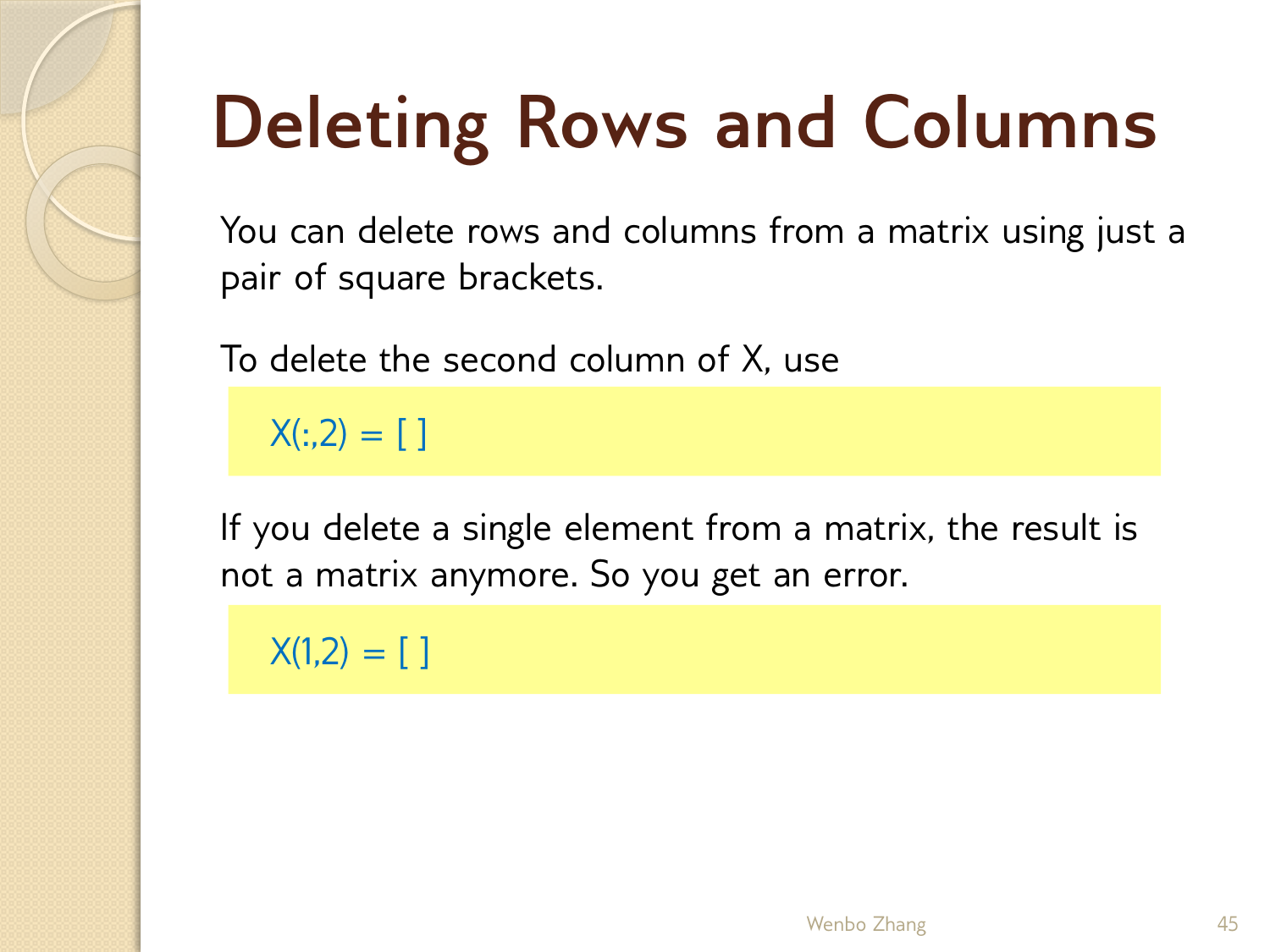

# Deleting Rows and Columns
You can delete rows and columns from a matrix using just a pair of square brackets.
To delete the second column of X, use

X(:,2) = [ ]
If you delete a single element from a matrix, the result is not a matrix anymore. So you get an error.

X(1,2) = [ ]
Wenbo Zhang
45